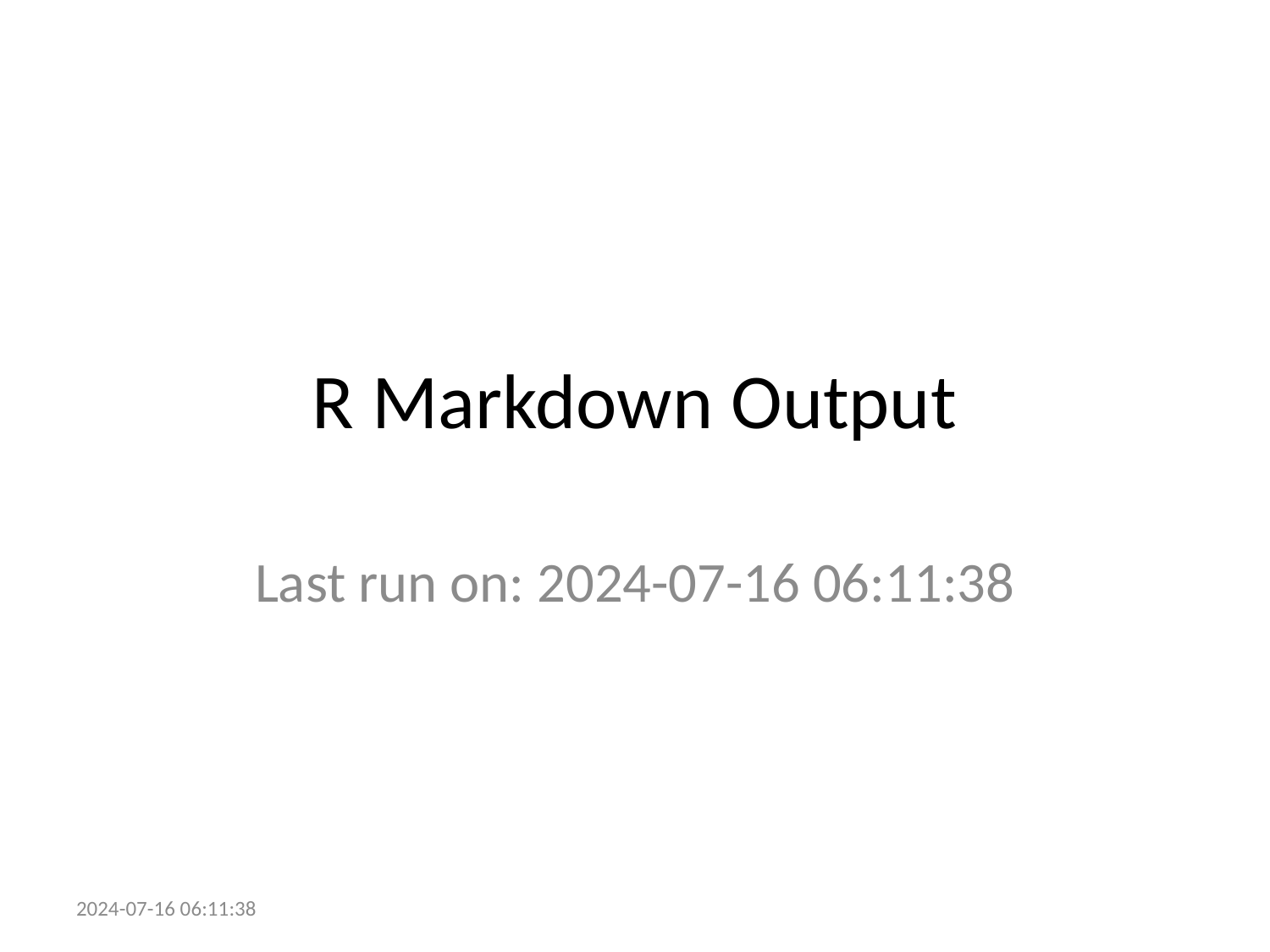

# R Markdown Output
Last run on: 2024-07-16 06:11:38
2024-07-16 06:11:38